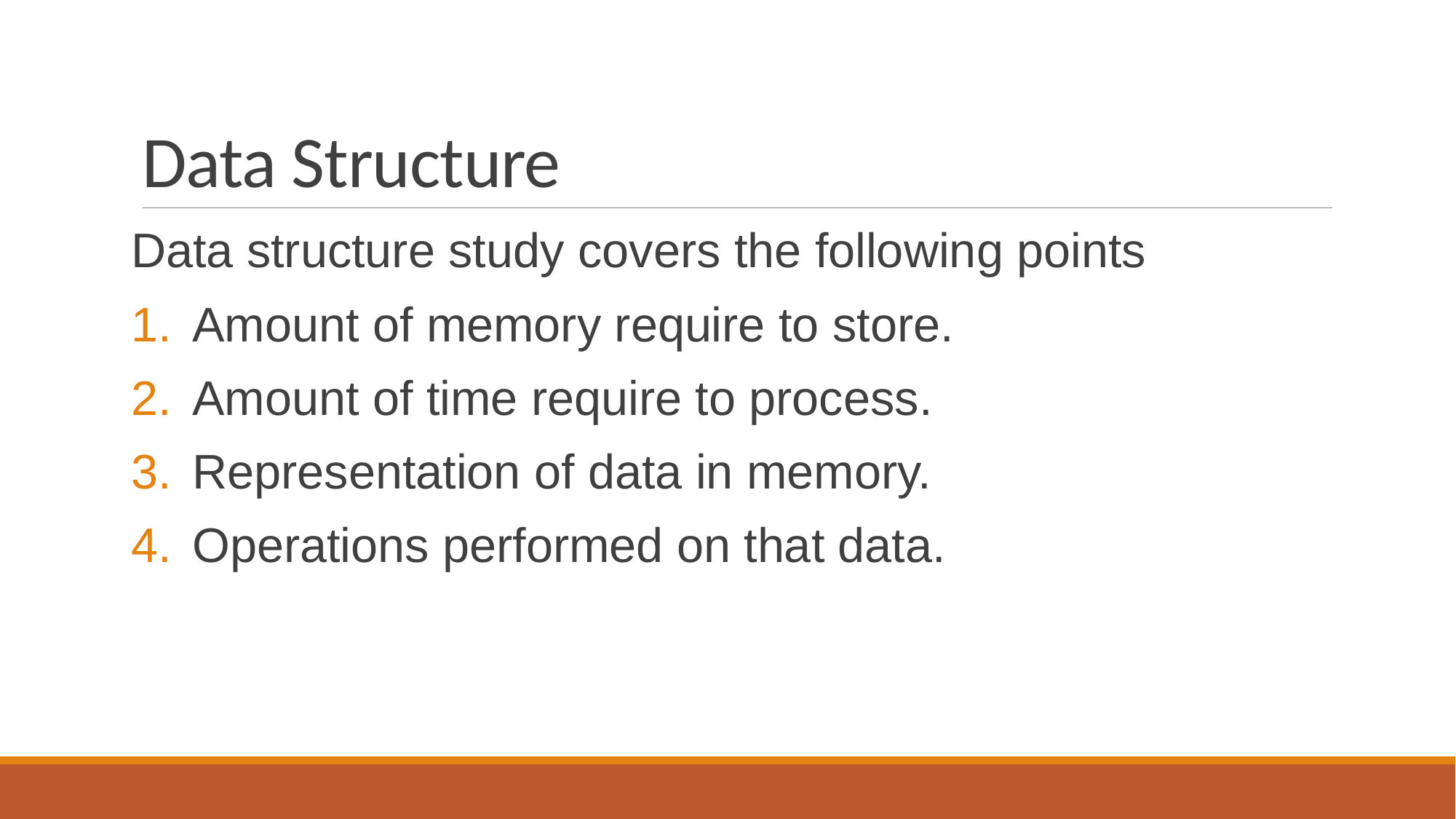

# Data Structure
Data structure study covers the following points
Amount of memory require to store.
Amount of time require to process.
Representation of data in memory.
Operations performed on that data.